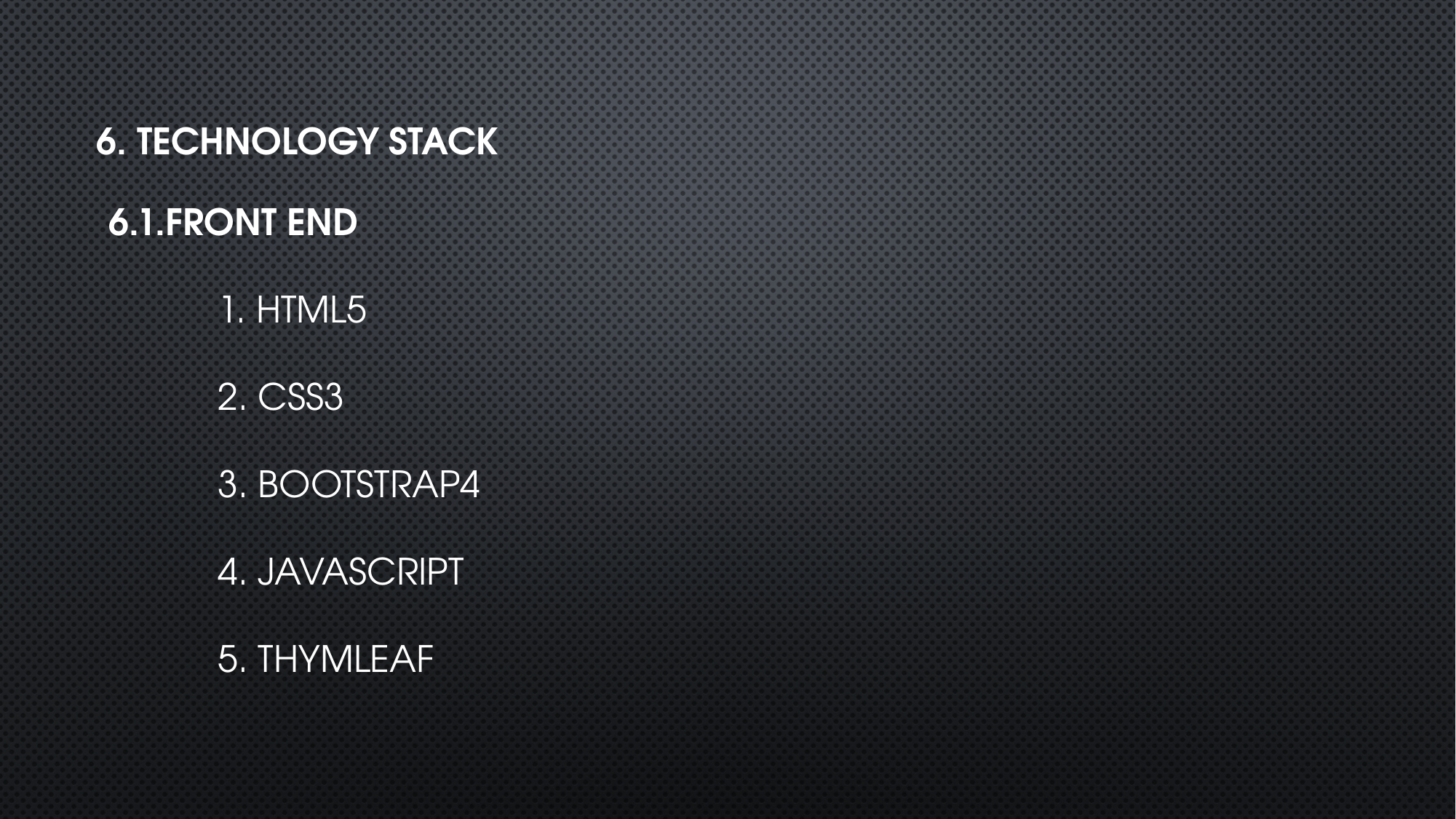

6. TECHNOLOGY STACK
6.1.FRONT END

	1. HTML5

	2. CSS3

	3. BOOTSTRAP4

	4. JAVASCRIPT

	5. THYMLEAF